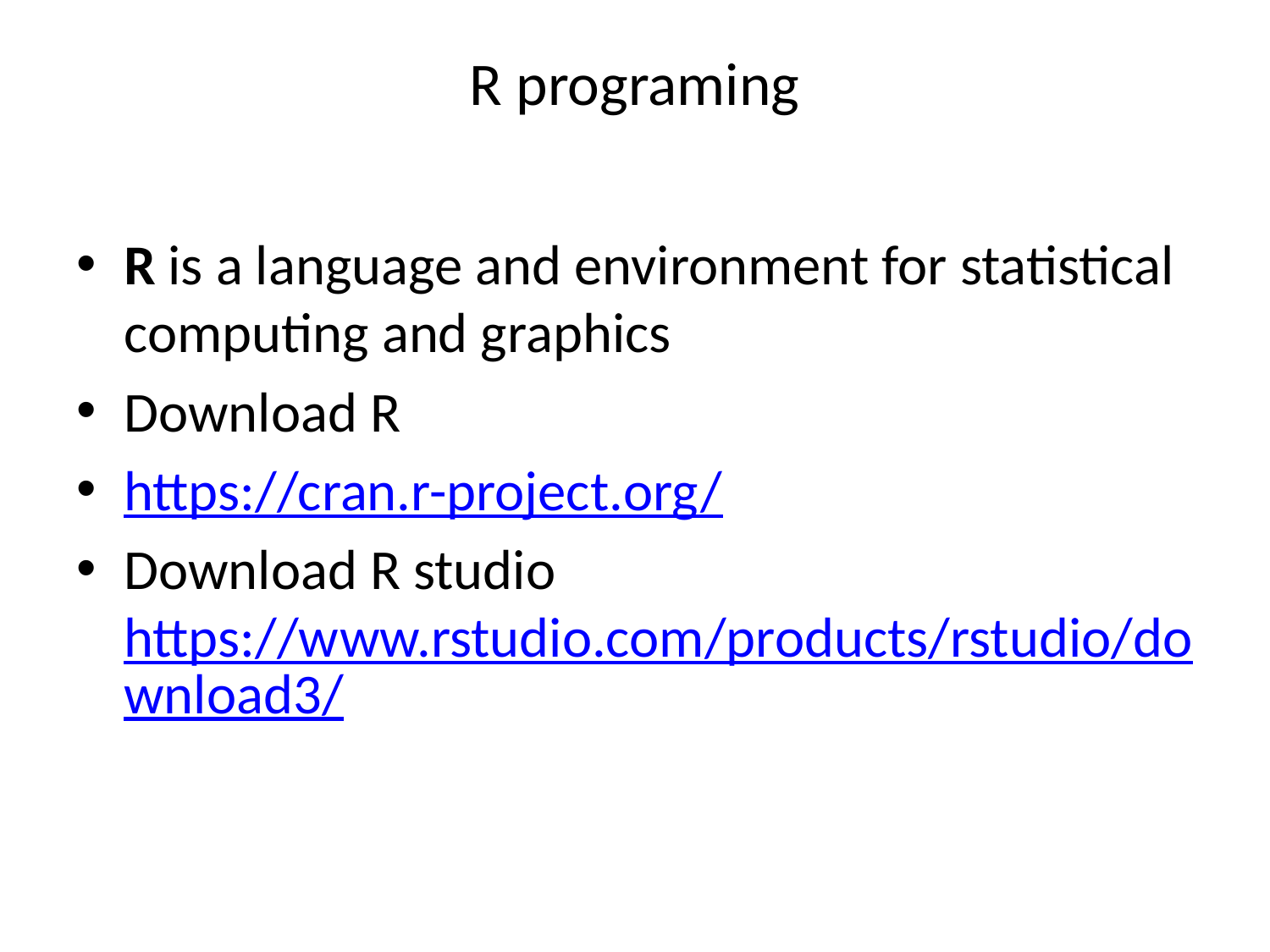

# R programing
R is a language and environment for statistical computing and graphics
Download R
https://cran.r-project.org/
Download R studio https://www.rstudio.com/products/rstudio/download3/